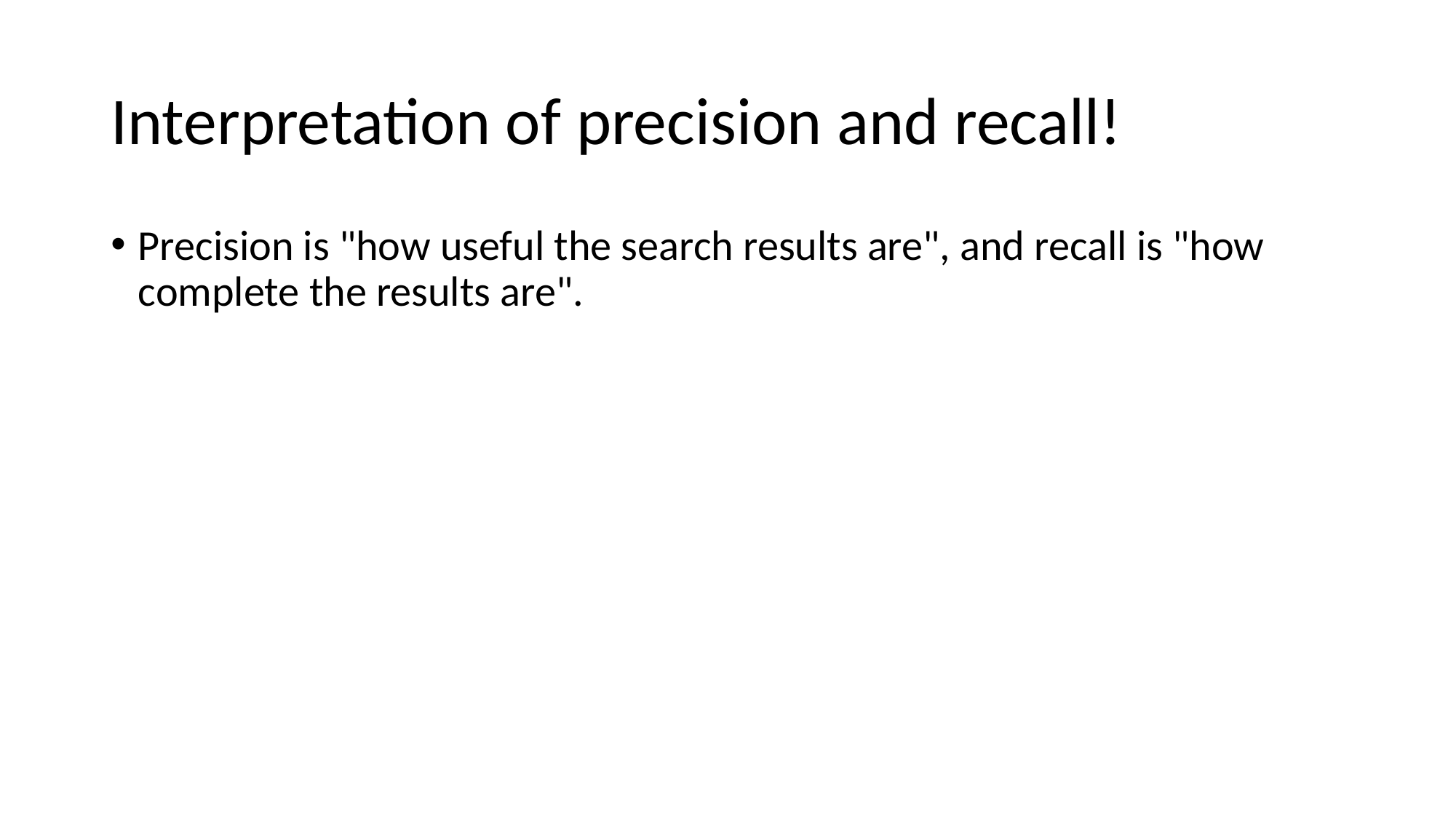

# Interpretation of precision and recall!
Precision is "how useful the search results are", and recall is "how complete the results are".